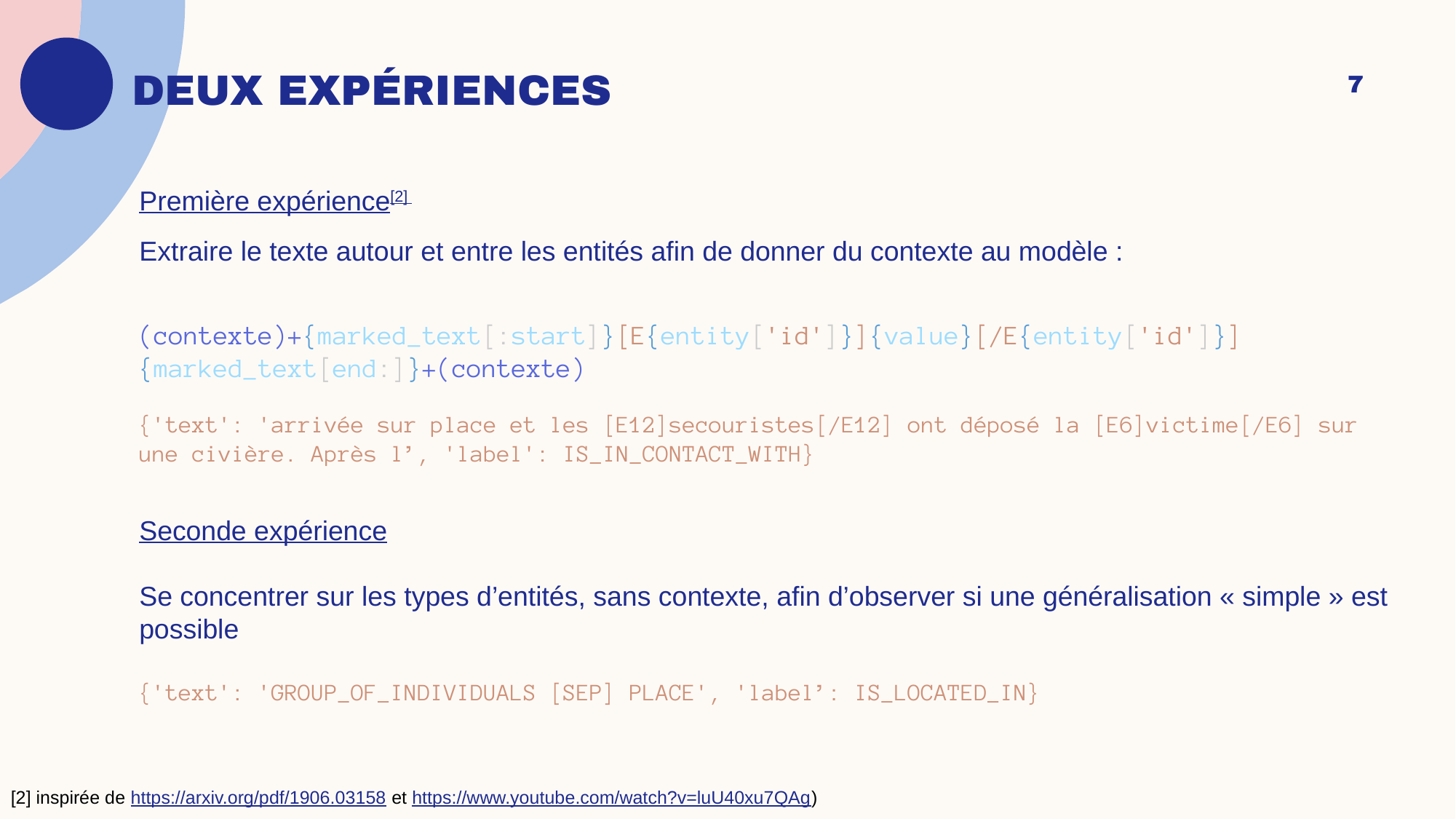

# Deux expériences
7
Première expérience[2]
Extraire le texte autour et entre les entités afin de donner du contexte au modèle :
(contexte)+{marked_text[:start]}[E{entity['id']}]{value}[/E{entity['id']}]{marked_text[end:]}+(contexte)
{'text': 'arrivée sur place et les [E12]secouristes[/E12] ont déposé la [E6]victime[/E6] sur une civière. Après l’, 'label': IS_IN_CONTACT_WITH}
Seconde expérience

Se concentrer sur les types d’entités, sans contexte, afin d’observer si une généralisation « simple » est possible

{'text': 'GROUP_OF_INDIVIDUALS [SEP] PLACE', 'label’: IS_LOCATED_IN}

[2] inspirée de https://arxiv.org/pdf/1906.03158 et https://www.youtube.com/watch?v=luU40xu7QAg)